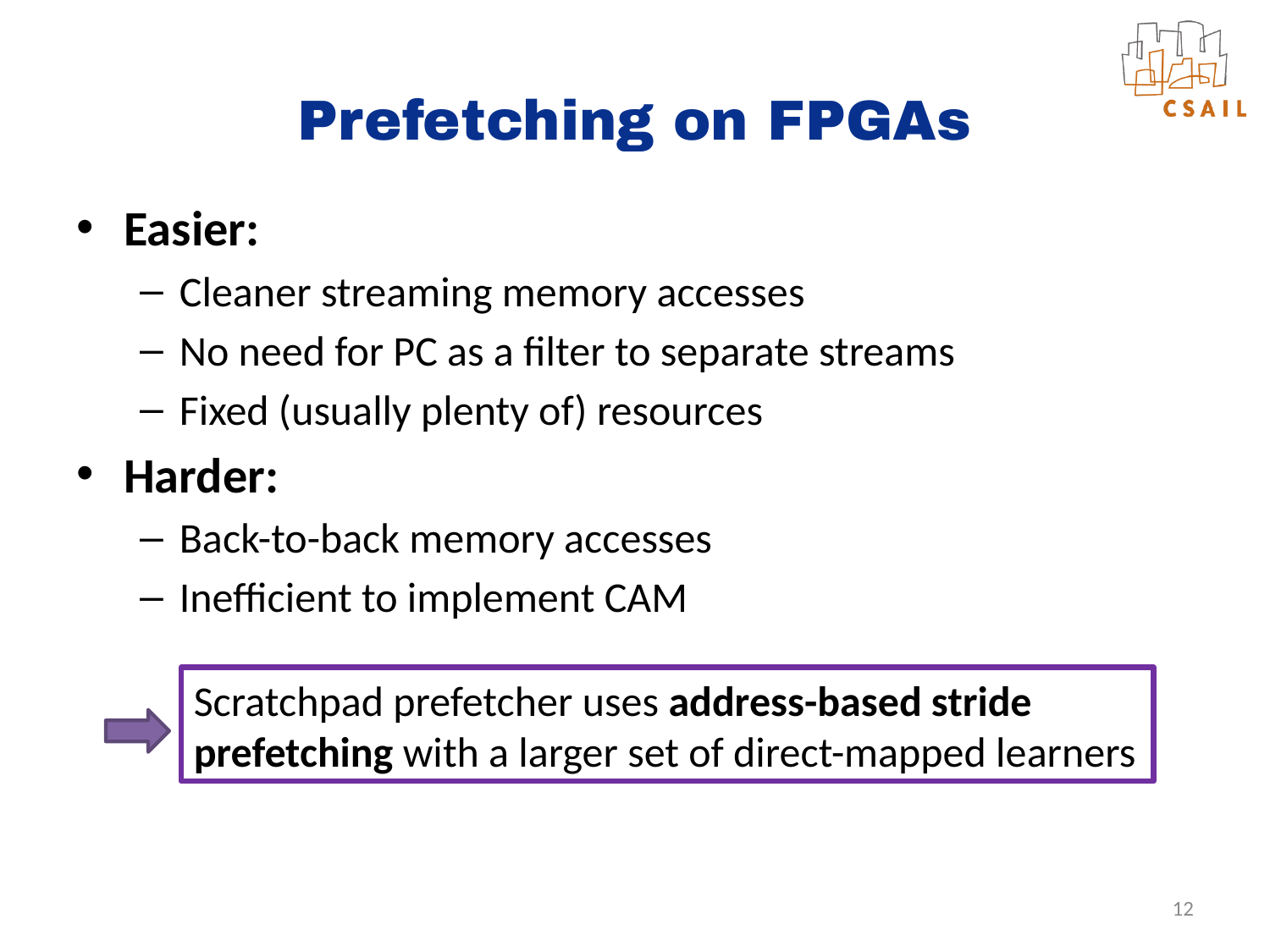

# Prefetching on FPGAs
Easier:
Cleaner streaming memory accesses
No need for PC as a filter to separate streams
Fixed (usually plenty of) resources
Harder:
Back-to-back memory accesses
Inefficient to implement CAM

Scratchpad prefetcher uses address-based stride prefetching with a larger set of direct-mapped learners

12